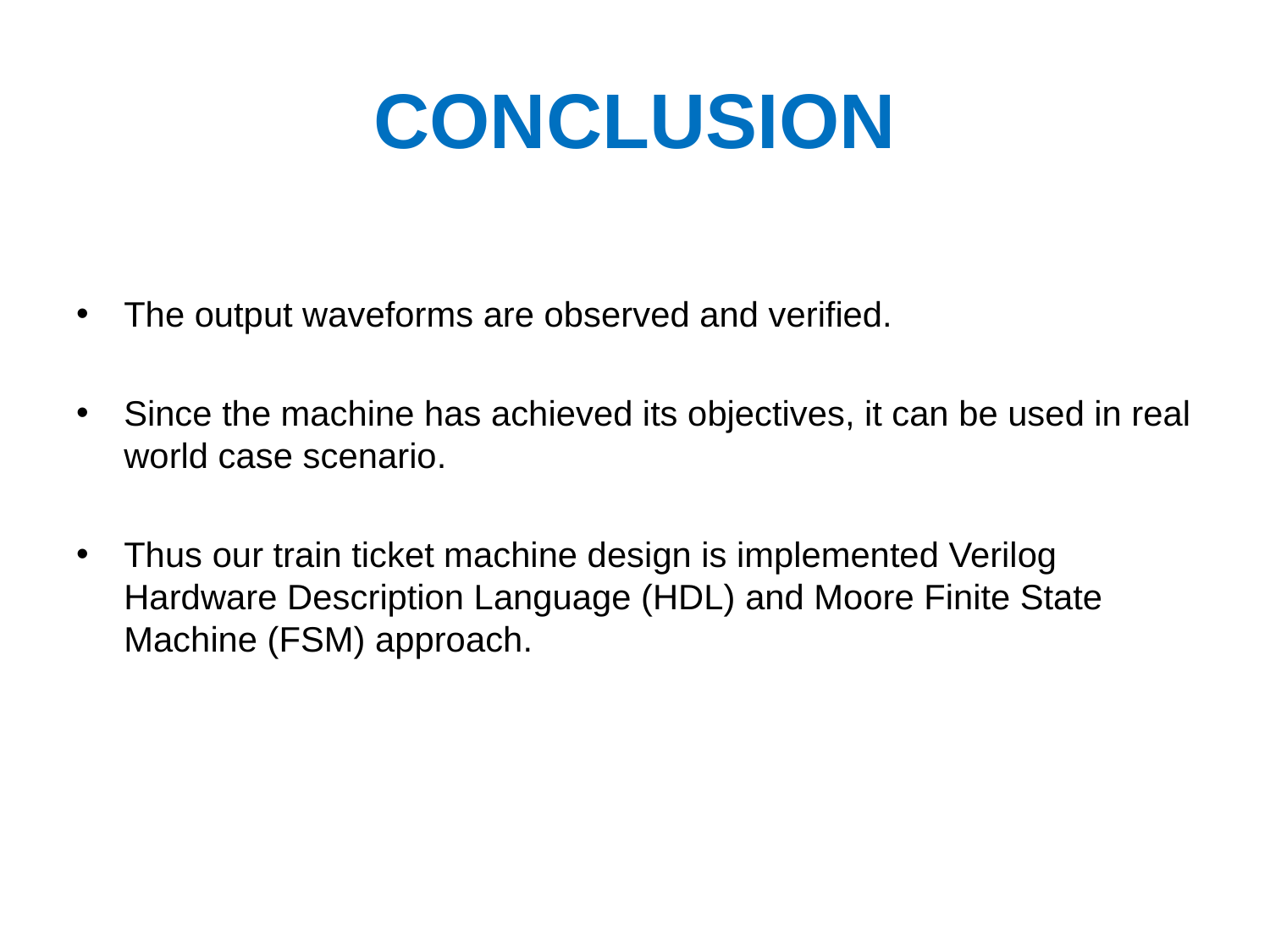

# CONCLUSION
The output waveforms are observed and verified.

Since the machine has achieved its objectives, it can be used in real world case scenario.

Thus our train ticket machine design is implemented Verilog Hardware Description Language (HDL) and Moore Finite State Machine (FSM) approach.